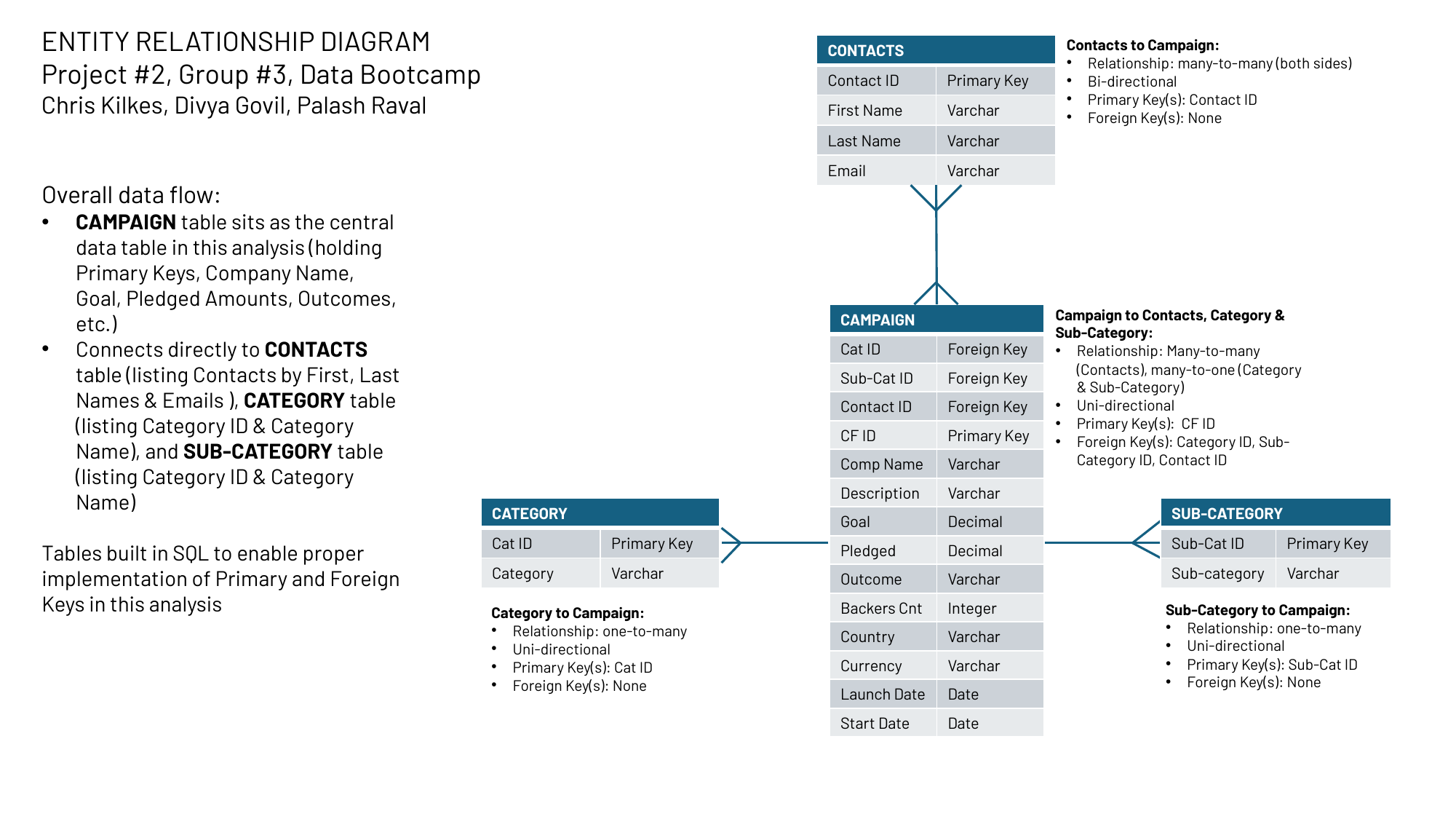

ENTITY RELATIONSHIP DIAGRAM
Project #2, Group #3, Data Bootcamp
Chris Kilkes, Divya Govil, Palash Raval
| CONTACTS |  |
| --- | --- |
| Contact ID | Primary Key |
| First Name | Varchar |
| Last Name | Varchar |
| Email | Varchar |
Contacts to Campaign:
Relationship: many-to-many (both sides)
Bi-directional
Primary Key(s): Contact ID
Foreign Key(s): None
Overall data flow:
CAMPAIGN table sits as the central data table in this analysis (holding Primary Keys, Company Name, Goal, Pledged Amounts, Outcomes, etc.)
Connects directly to CONTACTS table (listing Contacts by First, Last Names & Emails ), CATEGORY table (listing Category ID & Category Name), and SUB-CATEGORY table (listing Category ID & Category Name)

Tables built in SQL to enable proper implementation of Primary and Foreign Keys in this analysis
| CAMPAIGN |  |
| --- | --- |
| Cat ID | Foreign Key |
| Sub-Cat ID | Foreign Key |
| Contact ID | Foreign Key |
| CF ID | Primary Key |
| Comp Name | Varchar |
| Description | Varchar |
| Goal | Decimal |
| Pledged | Decimal |
| Outcome | Varchar |
| Backers Cnt | Integer |
| Country | Varchar |
| Currency | Varchar |
| Launch Date | Date |
| Start Date | Date |
Campaign to Contacts, Category & Sub-Category:
Relationship: Many-to-many (Contacts), many-to-one (Category & Sub-Category)
Uni-directional
Primary Key(s):  CF ID
Foreign Key(s): Category ID, Sub-Category ID, Contact ID
| SUB-CATEGORY |  |
| --- | --- |
| Sub-Cat ID | Primary Key |
| Sub-category | Varchar |
| CATEGORY |  |
| --- | --- |
| Cat ID | Primary Key |
| Category | Varchar |
Sub-Category to Campaign:
Relationship: one-to-many
Uni-directional
Primary Key(s): Sub-Cat ID
Foreign Key(s): None
Category to Campaign:
Relationship: one-to-many
Uni-directional
Primary Key(s): Cat ID
Foreign Key(s): None